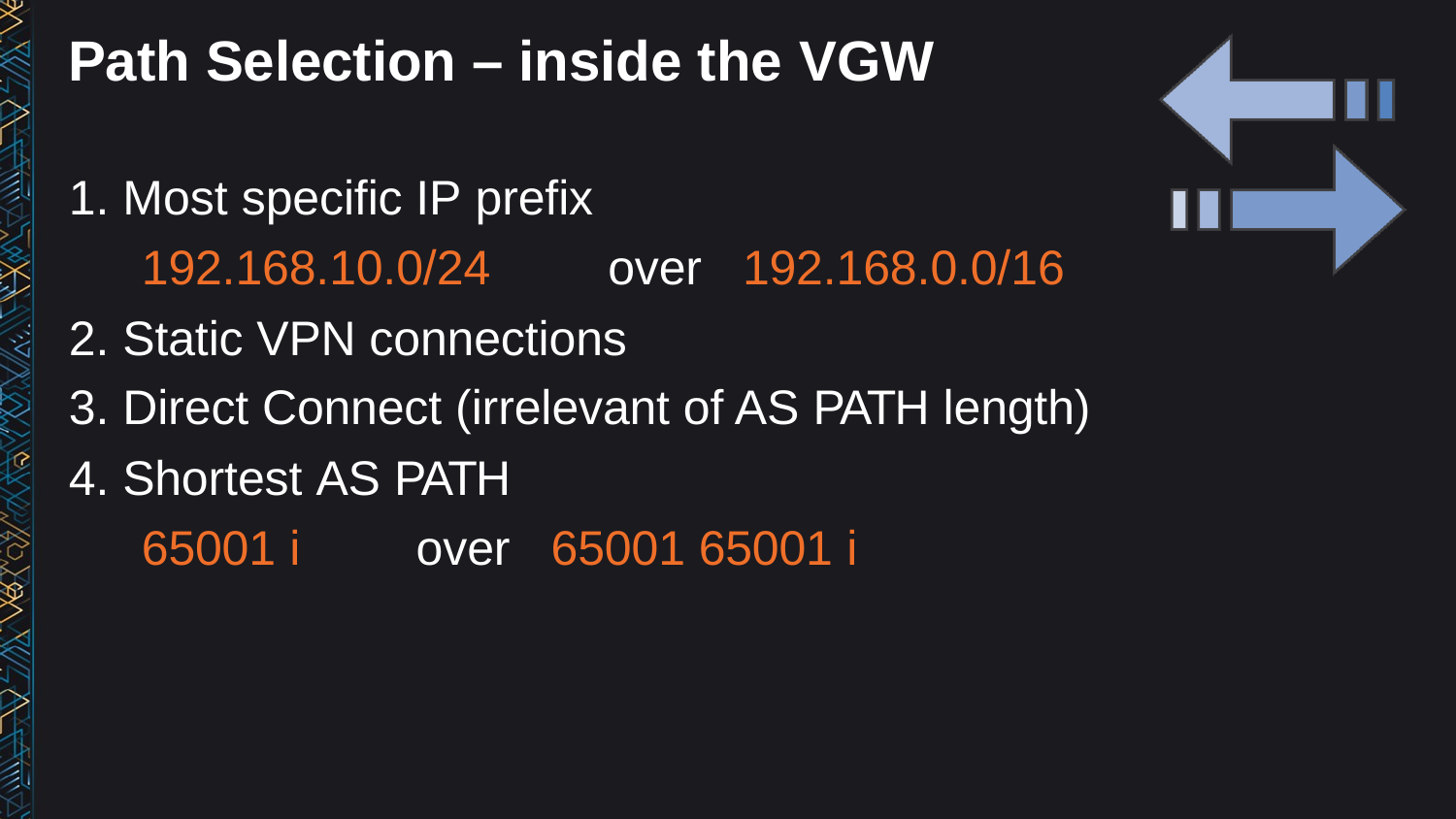

# Path Selection – inside the VGW
Most specific IP prefix
192.168.10.0/24	over	192.168.0.0/16
Static VPN connections
Direct Connect (irrelevant of AS PATH length)
Shortest AS PATH
65001 i	over	65001 65001 i